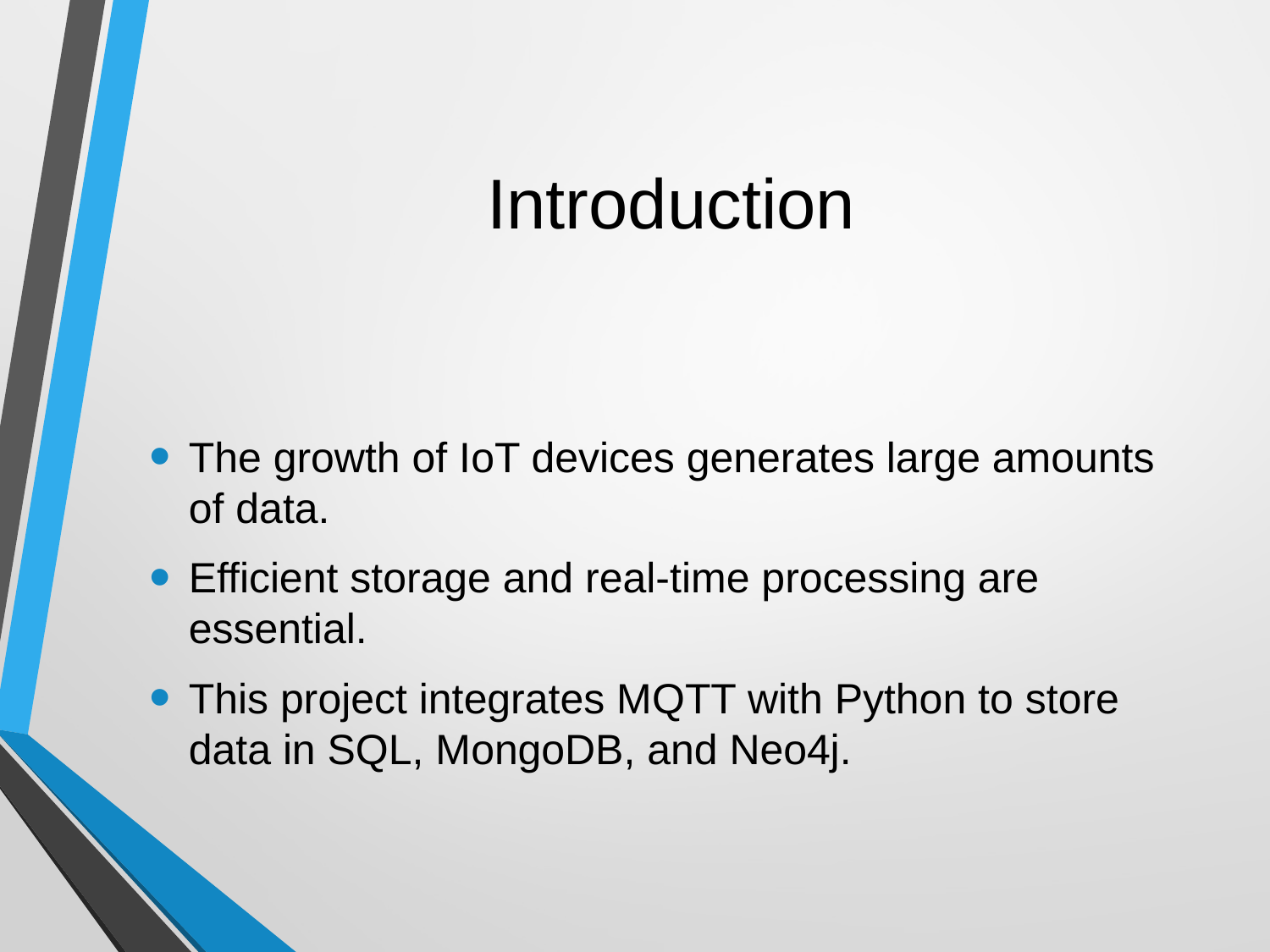

# Introduction
The growth of IoT devices generates large amounts of data.
Efficient storage and real-time processing are essential.
This project integrates MQTT with Python to store data in SQL, MongoDB, and Neo4j.